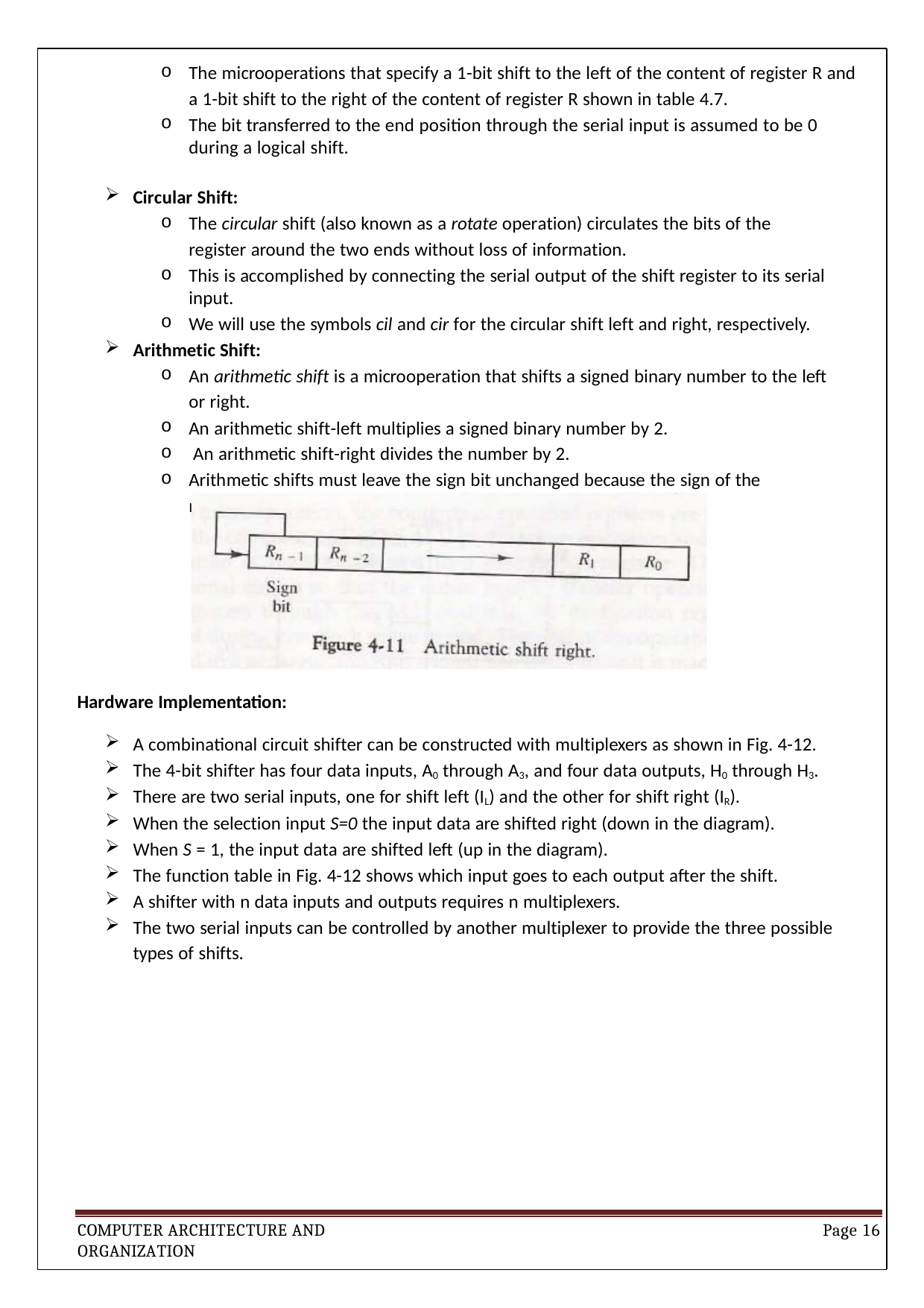

The microoperations that specify a 1-bit shift to the left of the content of register R and a 1-bit shift to the right of the content of register R shown in table 4.7.
The bit transferred to the end position through the serial input is assumed to be 0 during a logical shift.

Circular Shift:
The circular shift (also known as a rotate operation) circulates the bits of the register around the two ends without loss of information.
This is accomplished by connecting the serial output of the shift register to its serial input.
We will use the symbols cil and cir for the circular shift left and right, respectively.
Arithmetic Shift:
An arithmetic shift is a microoperation that shifts a signed binary number to the left or right.
An arithmetic shift-left multiplies a signed binary number by 2.
An arithmetic shift-right divides the number by 2.
Arithmetic shifts must leave the sign bit unchanged because the sign of the number remains the same  when it is multiplied or divided by 2.

Hardware Implementation:

A combinational circuit shifter can be constructed with multiplexers as shown in Fig. 4-12.
The 4-bit shifter has four data inputs, A0 through A3, and four data outputs, H0 through H3.
There are two serial inputs, one for shift left (IL) and the other for shift right (IR).
When the selection input S=0 the input data are shifted right (down in the diagram).
When S = 1, the input data are shifted left (up in the diagram).
The function table in Fig. 4-12 shows which input goes to each output after the shift.
A shifter with n data inputs and outputs requires n multiplexers.
The two serial inputs can be controlled by another multiplexer to provide the three possible types of shifts.
COMPUTER ARCHITECTURE AND ORGANIZATION
Page 16